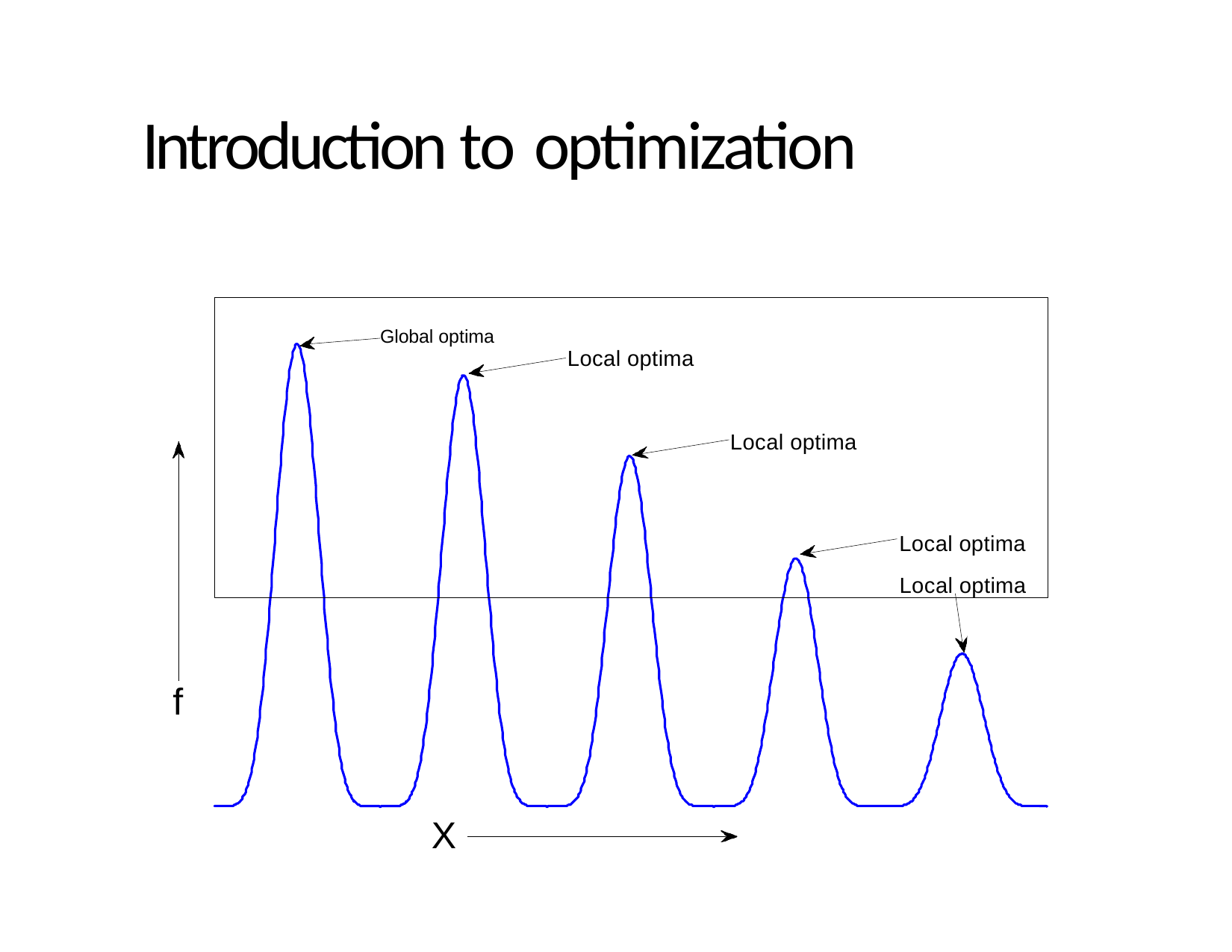

# Introduction to optimization
3

Global optima
Local optima

Local optima

Local optima  Local optima

f
X

7 November 2013